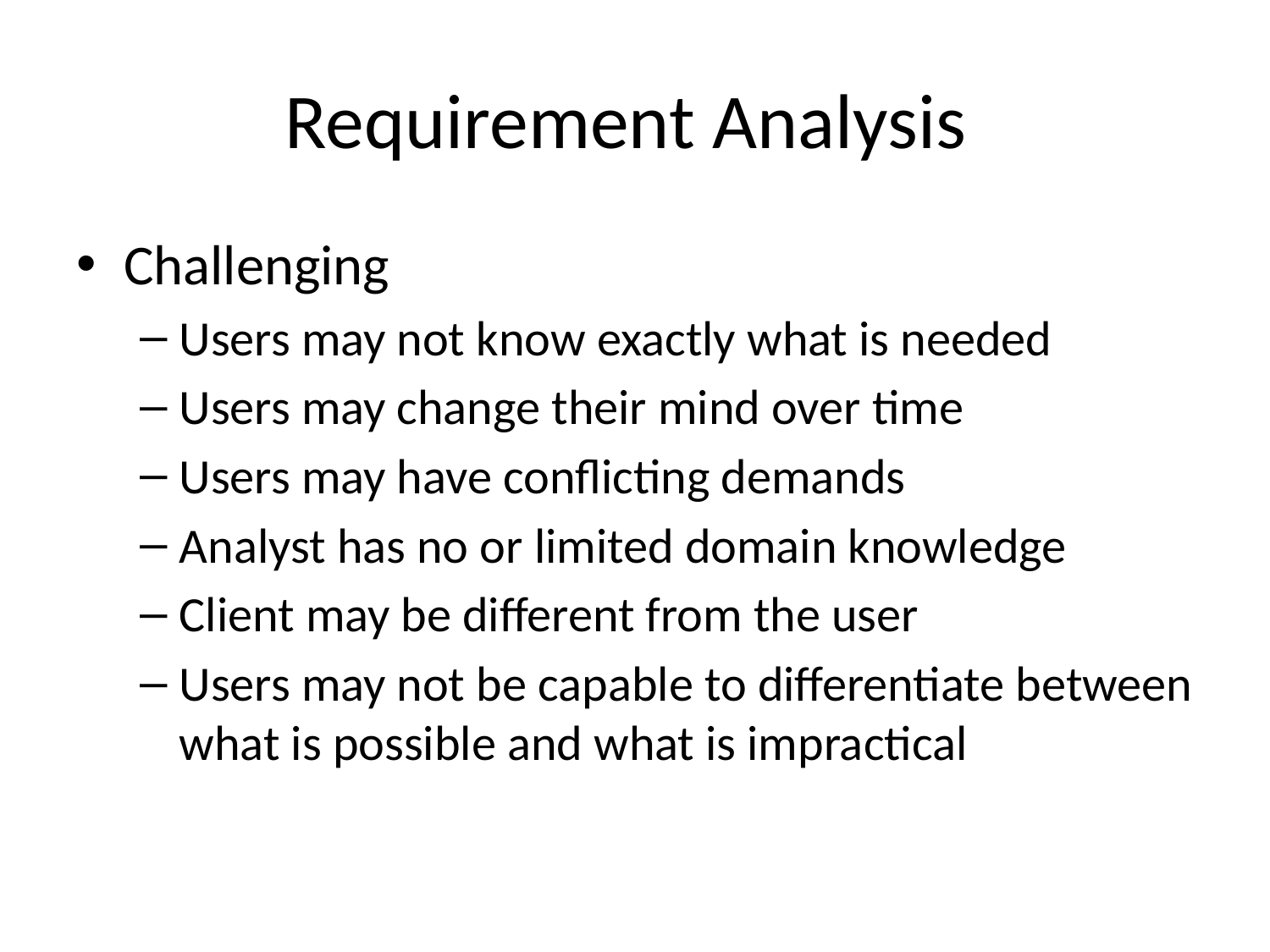

# Requirement Analysis
Challenging
Users may not know exactly what is needed
Users may change their mind over time
Users may have conflicting demands
Analyst has no or limited domain knowledge
Client may be different from the user
Users may not be capable to differentiate between what is possible and what is impractical